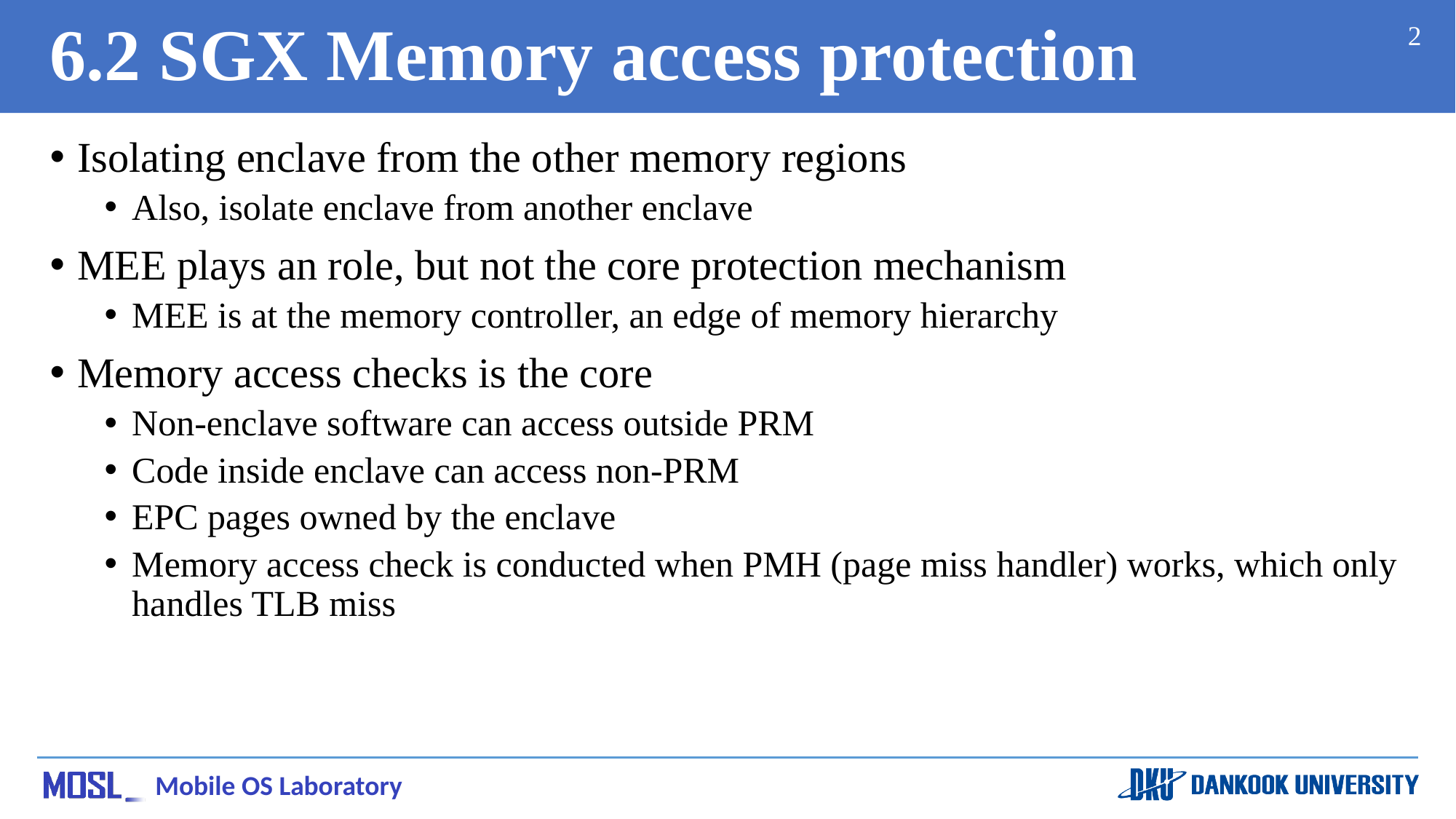

# 6.2 SGX Memory access protection
2
Isolating enclave from the other memory regions
Also, isolate enclave from another enclave
MEE plays an role, but not the core protection mechanism
MEE is at the memory controller, an edge of memory hierarchy
Memory access checks is the core
Non-enclave software can access outside PRM
Code inside enclave can access non-PRM
EPC pages owned by the enclave
Memory access check is conducted when PMH (page miss handler) works, which only handles TLB miss